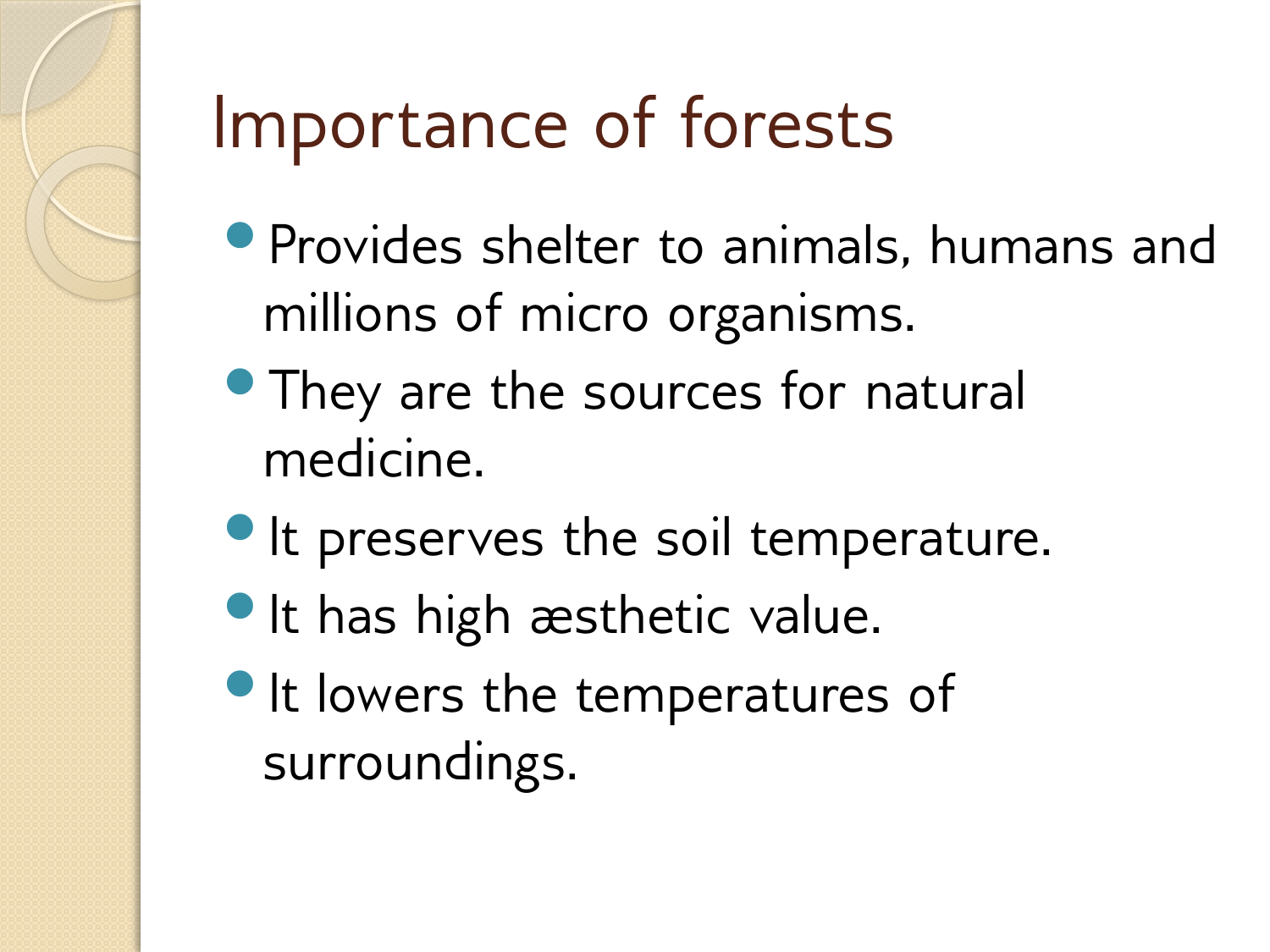

# Importance of forests
Provides shelter to animals, humans and millions of micro organisms.
They are the sources for natural medicine.
It preserves the soil temperature.
It has high aesthetic value.
It lowers the temperatures of surroundings.